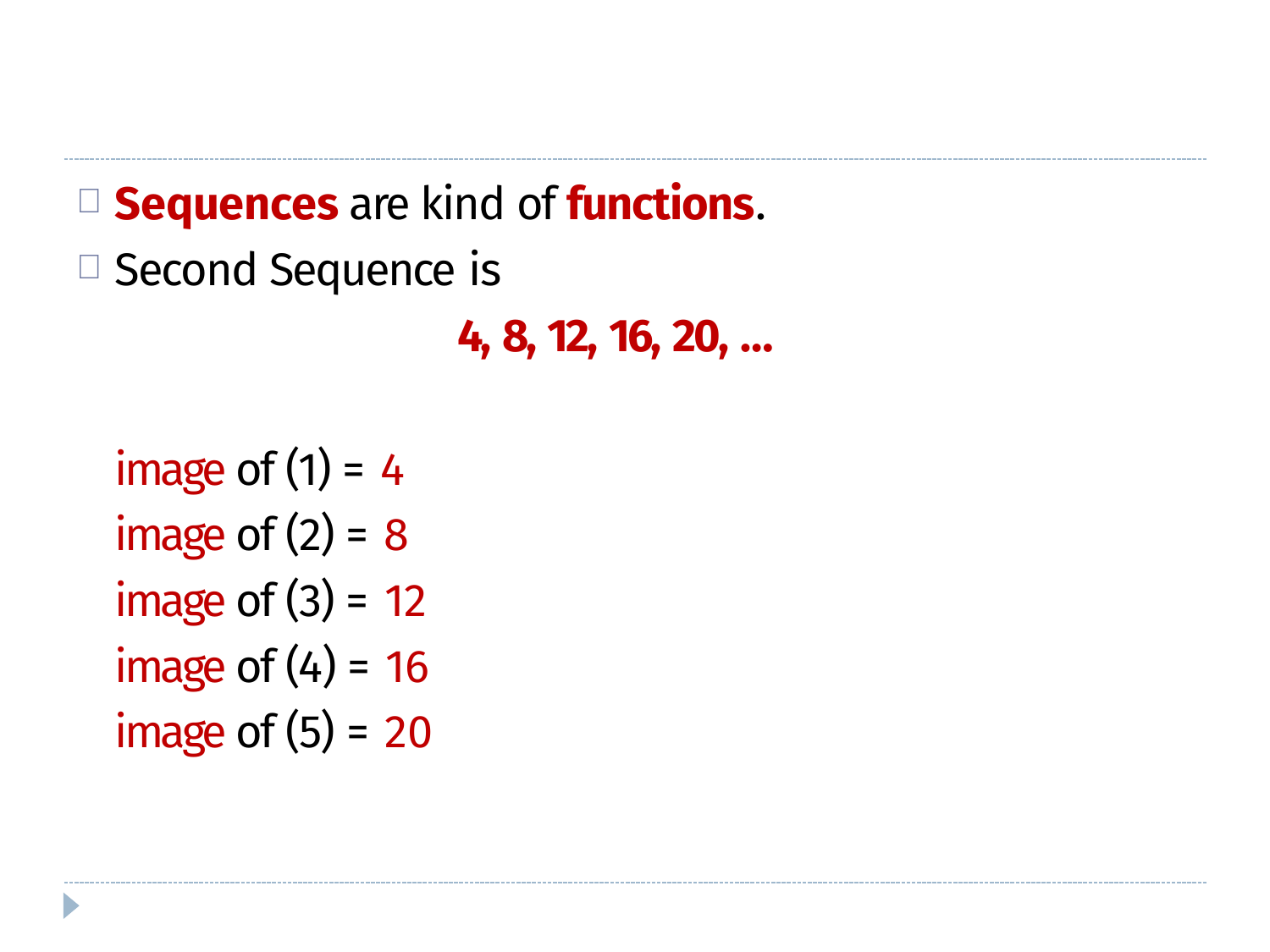

Sequences are kind of functions.
Second Sequence is
4, 8, 12, 16, 20, …

image of (1) = 4
image of (2) = 8
image of (3) = 12
image of (4) = 16
image of (5) = 20